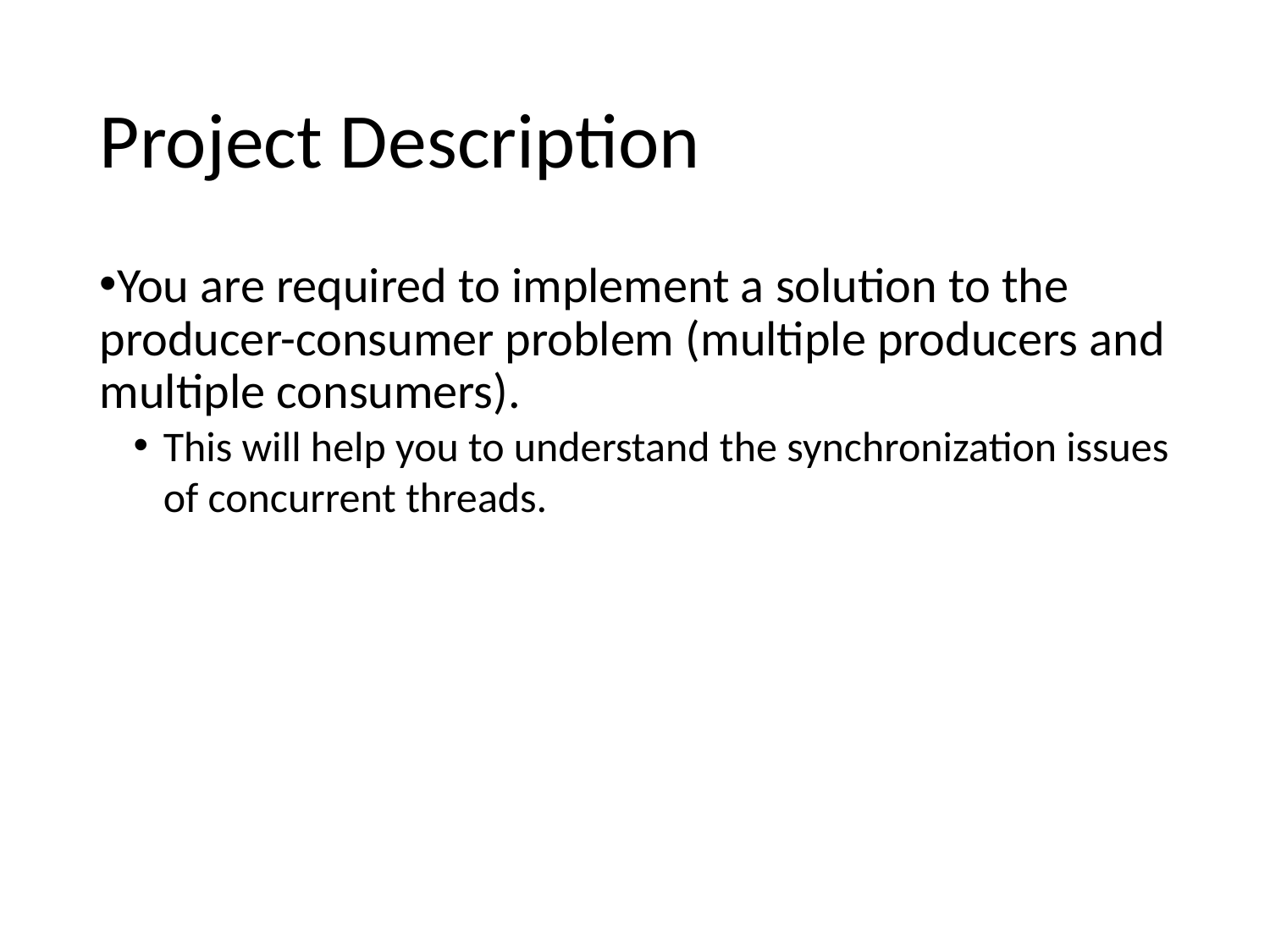

Project Description
You are required to implement a solution to the producer-consumer problem (multiple producers and multiple consumers).
This will help you to understand the synchronization issues of concurrent threads.